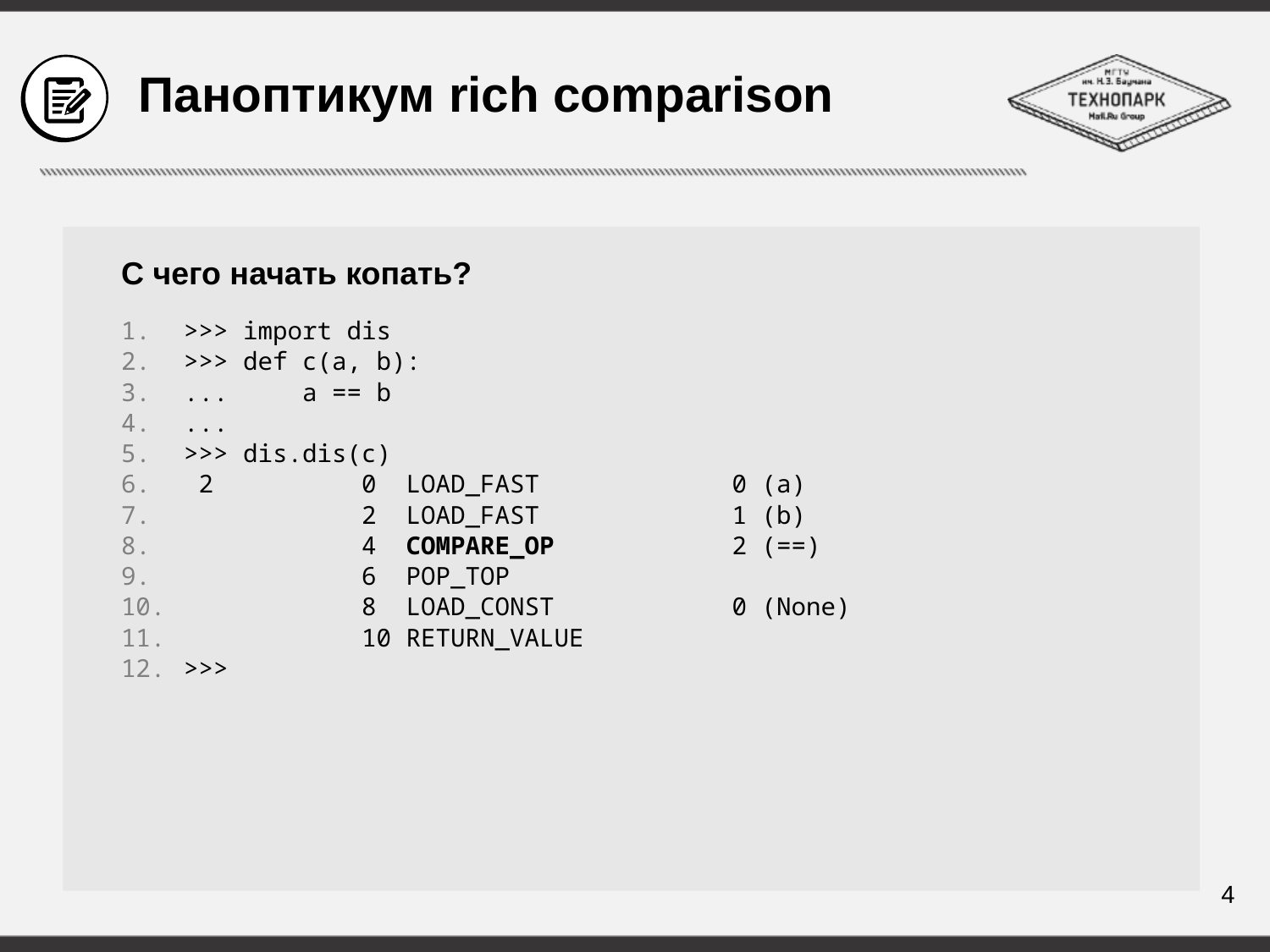

# Паноптикум rich comparison
С чего начать копать?
>>> import dis
>>> def c(a, b):
...     a == b
...
>>> dis.dis(c)
 2          0  LOAD_FAST             0 (a)
            2  LOAD_FAST             1 (b)
            4  COMPARE_OP            2 (==)
            6  POP_TOP
            8  LOAD_CONST            0 (None)
            10 RETURN_VALUE
>>>

4